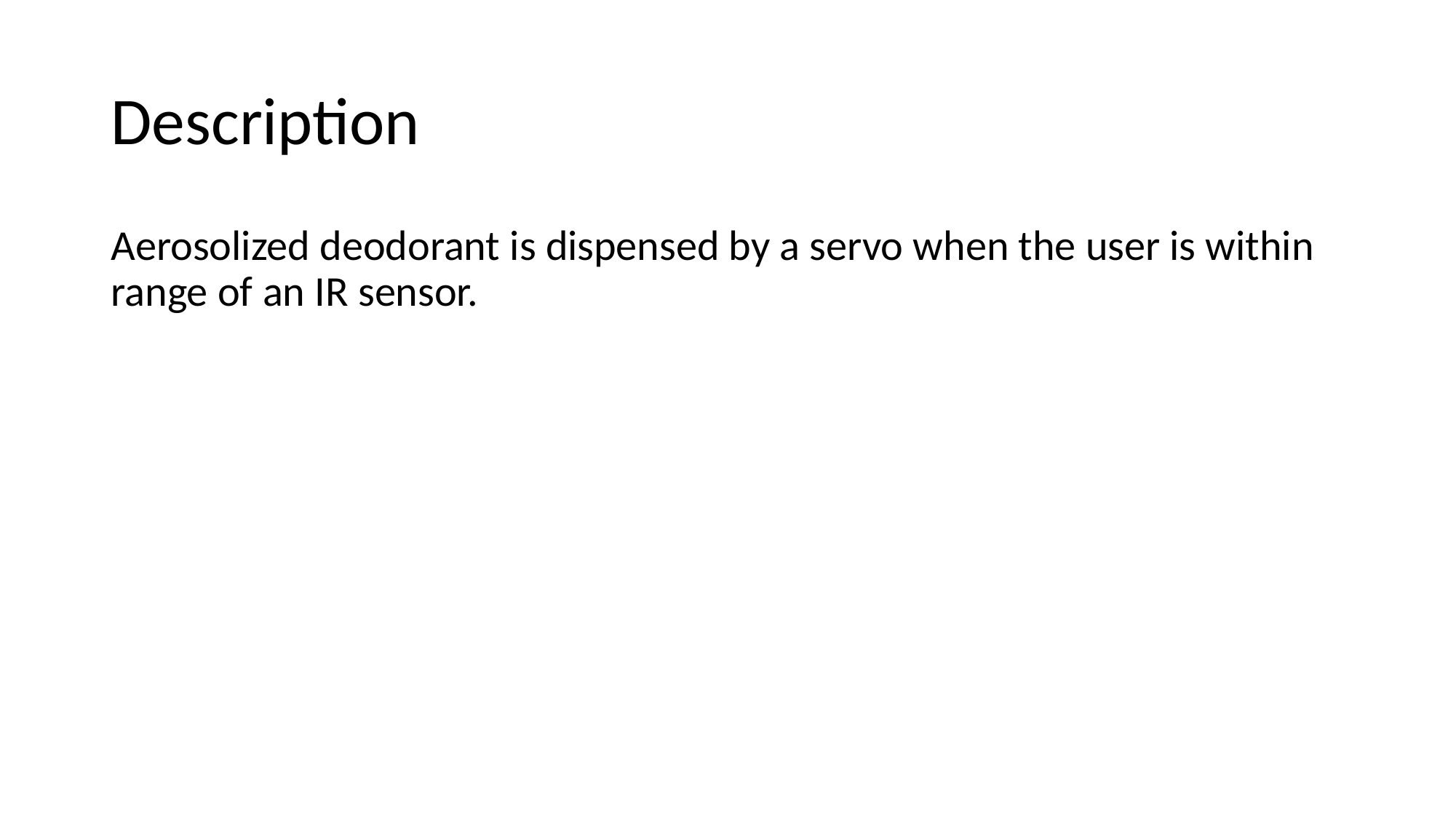

# Description
Aerosolized deodorant is dispensed by a servo when the user is within range of an IR sensor.